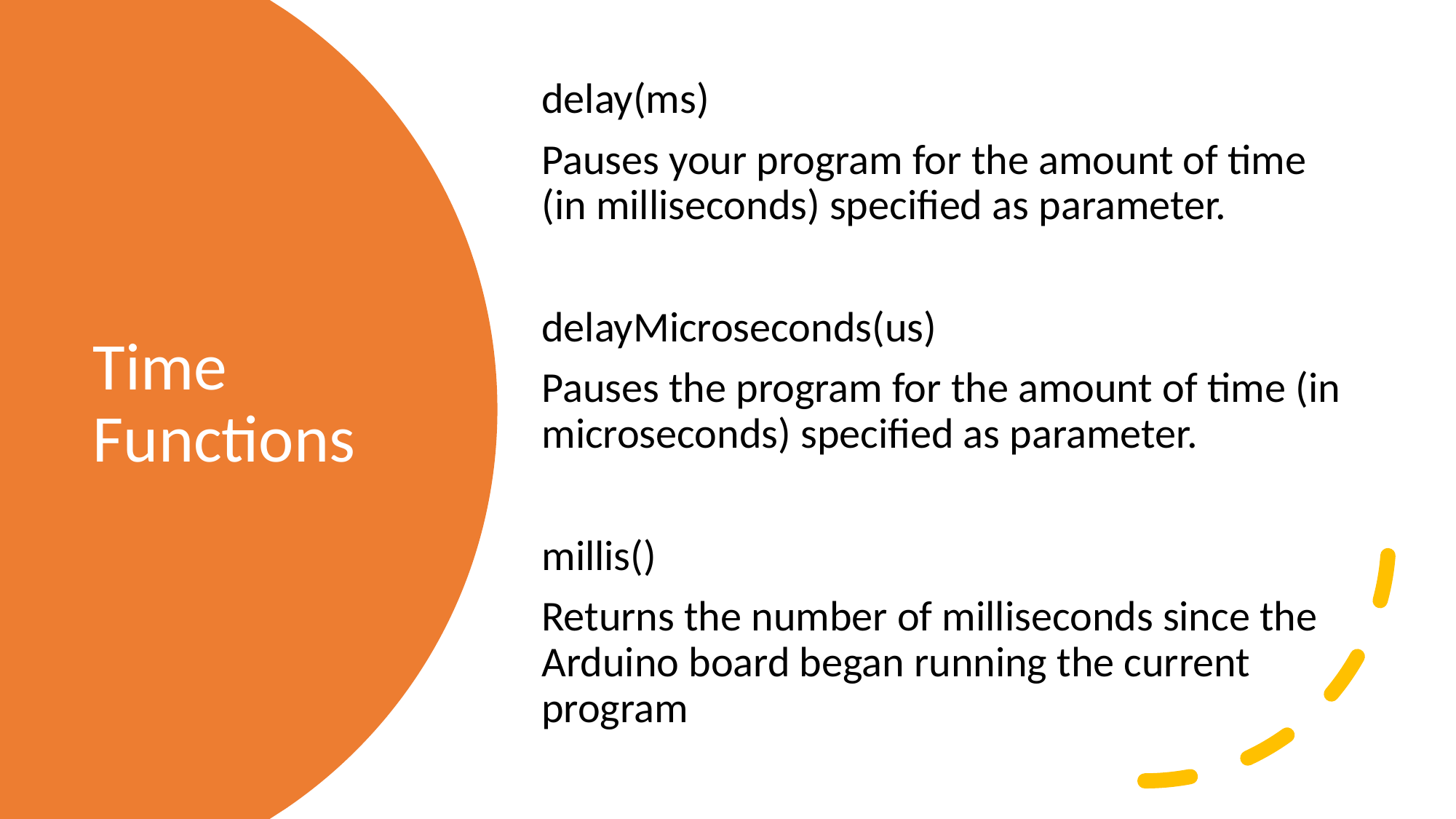

delay(ms)
Pauses your program for the amount of time (in milliseconds) specified as parameter.

delayMicroseconds(us)
Pauses the program for the amount of time (in microseconds) specified as parameter.

millis()
Returns the number of milliseconds since the Arduino board began running the current program
# Time Functions